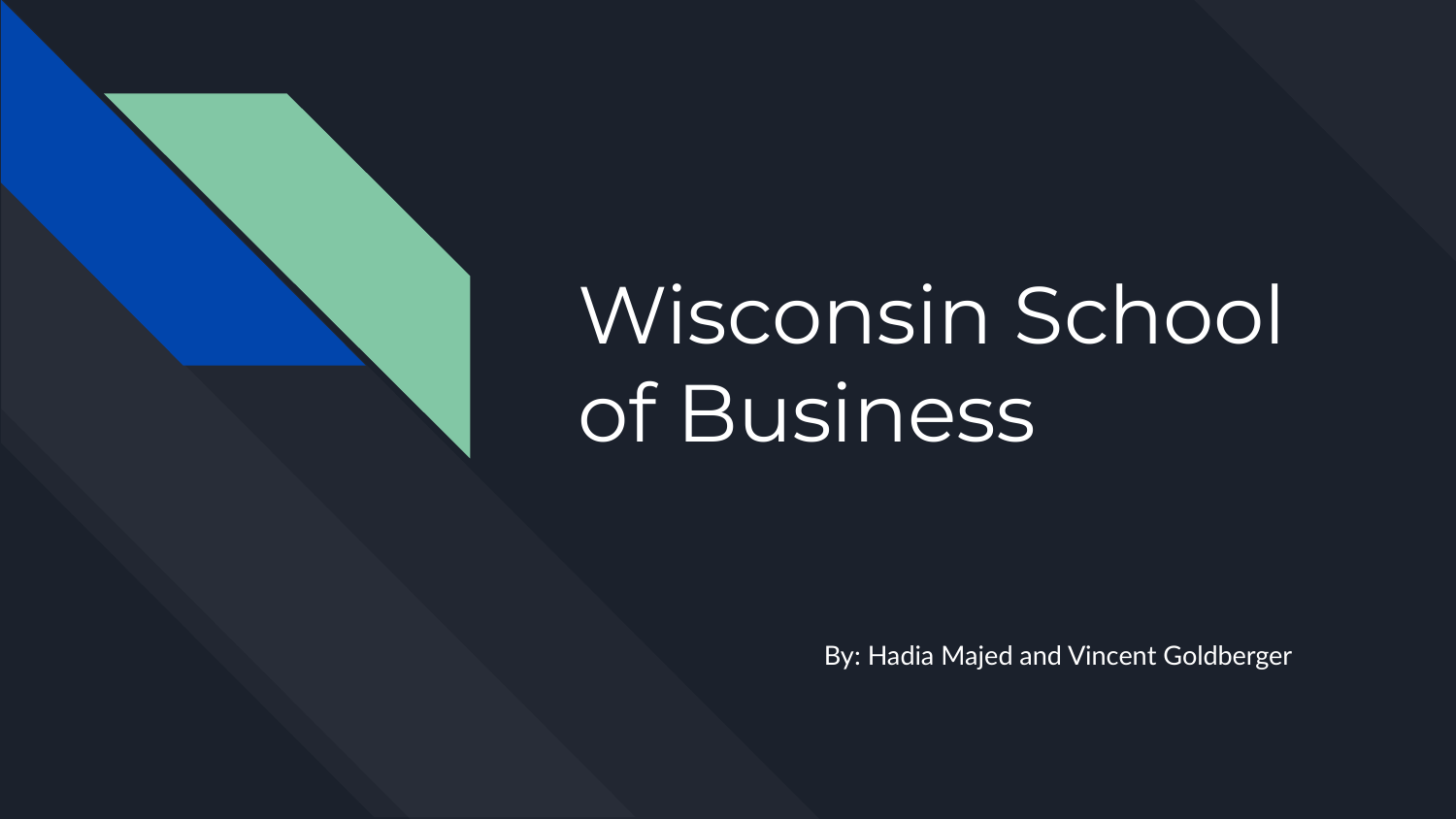

# Wisconsin School of Business
By: Hadia Majed and Vincent Goldberger